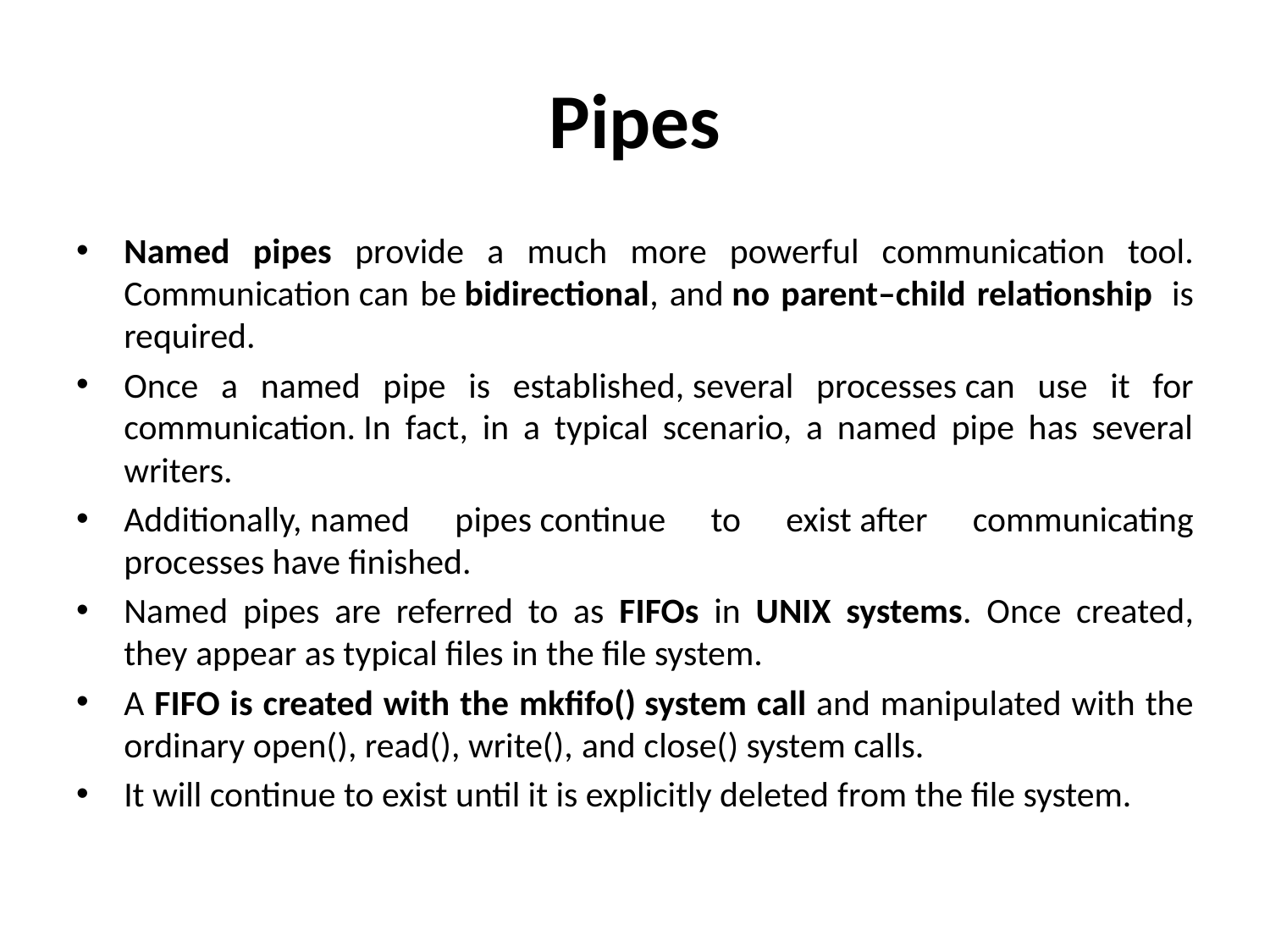

# Pipes
Named pipes provide a much more powerful communication tool. Communication can be bidirectional, and no parent–child relationship  is required.
Once a named pipe is established, several processes can use it for communication. In fact, in a typical scenario, a named pipe has several writers.
Additionally, named pipes continue to exist after communicating processes have finished.
Named pipes are referred to as FIFOs in UNIX systems. Once created, they appear as typical files in the file system.
A FIFO is created with the mkfifo() system call and manipulated with the ordinary open(), read(), write(), and close() system calls.
It will continue to exist until it is explicitly deleted from the file system.